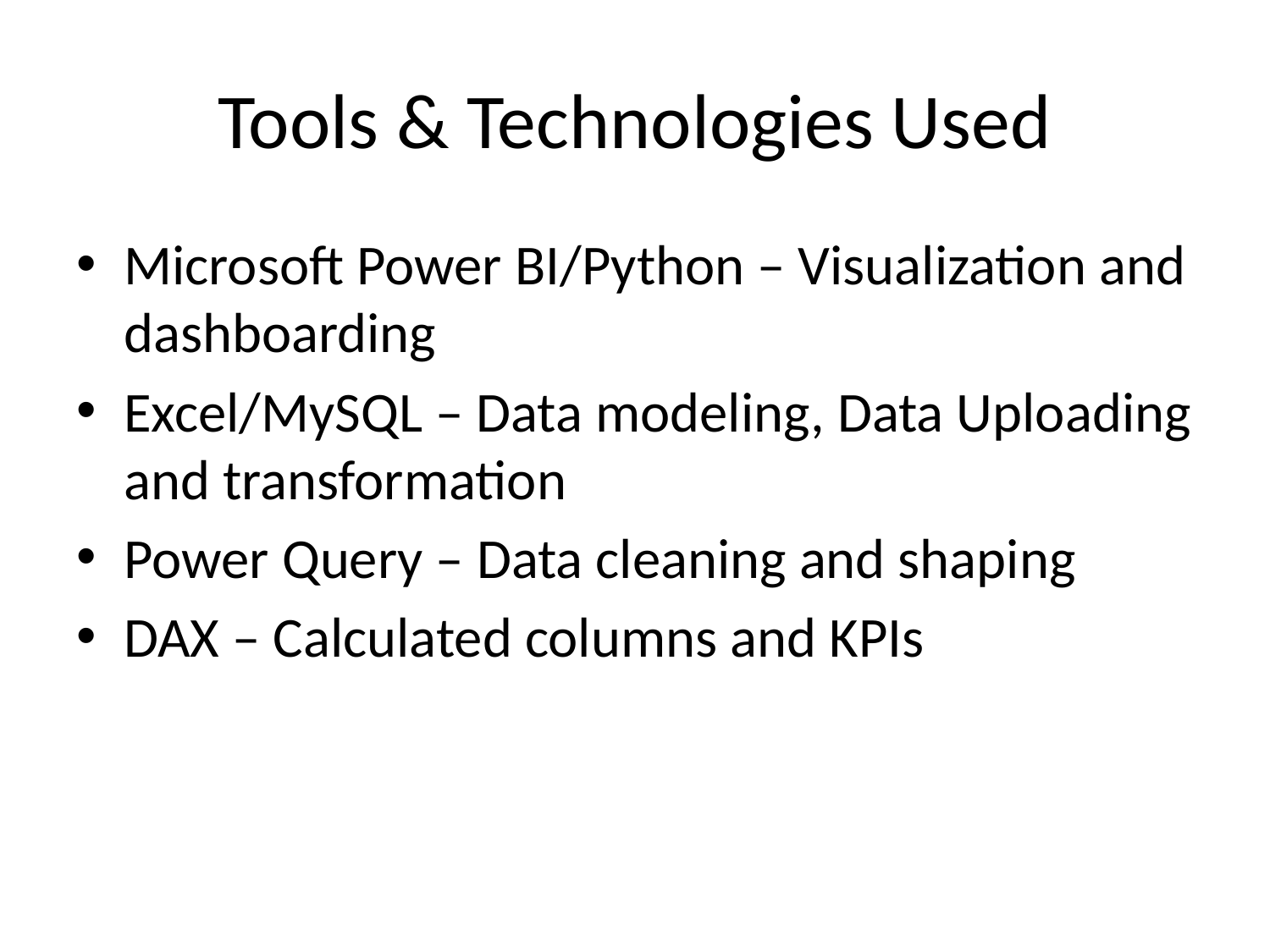

# Tools & Technologies Used
Microsoft Power BI/Python – Visualization and dashboarding
Excel/MySQL – Data modeling, Data Uploading and transformation
Power Query – Data cleaning and shaping
DAX – Calculated columns and KPIs